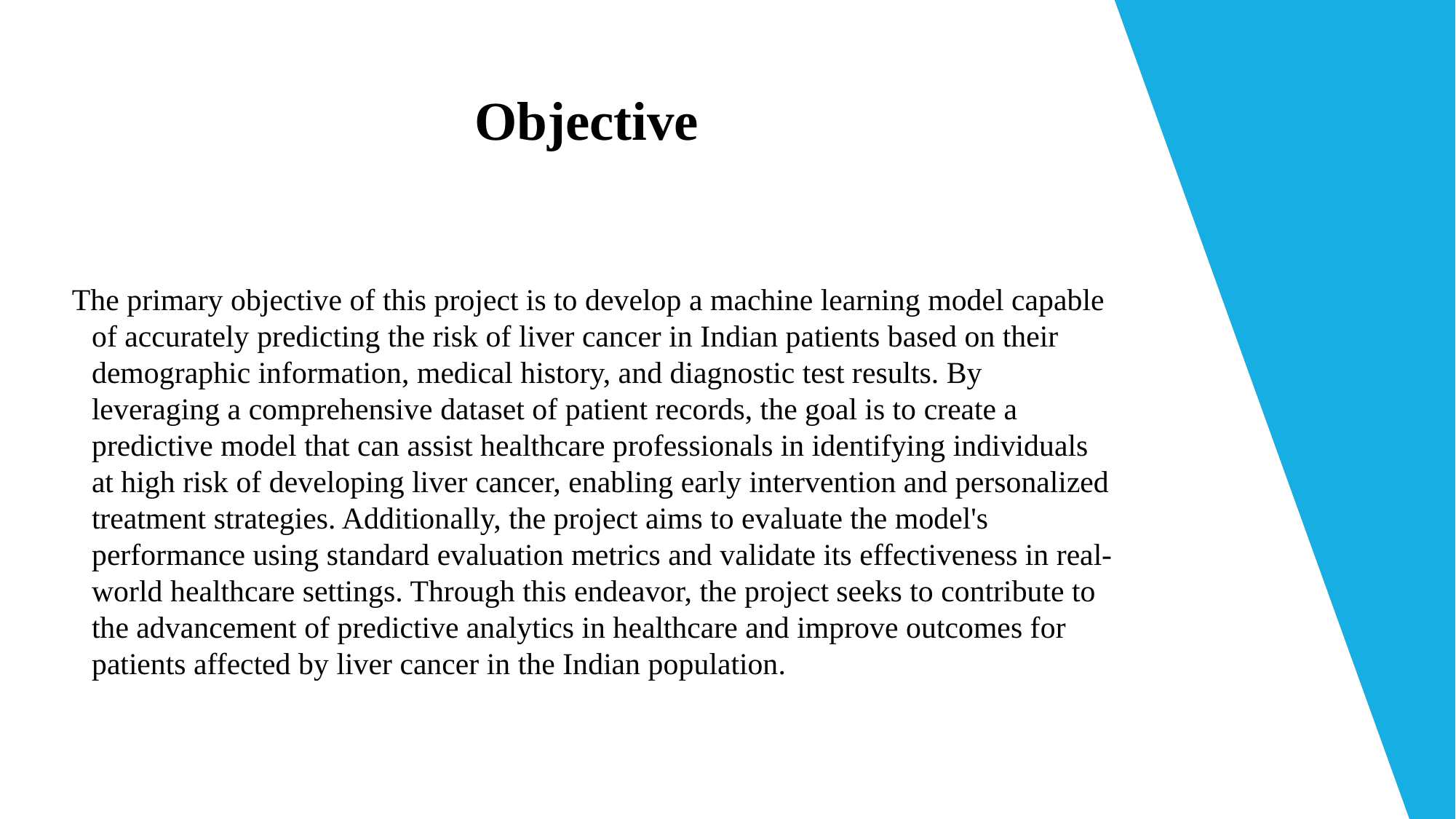

# Objective
 The primary objective of this project is to develop a machine learning model capable of accurately predicting the risk of liver cancer in Indian patients based on their demographic information, medical history, and diagnostic test results. By leveraging a comprehensive dataset of patient records, the goal is to create a predictive model that can assist healthcare professionals in identifying individuals at high risk of developing liver cancer, enabling early intervention and personalized treatment strategies. Additionally, the project aims to evaluate the model's performance using standard evaluation metrics and validate its effectiveness in real-world healthcare settings. Through this endeavor, the project seeks to contribute to the advancement of predictive analytics in healthcare and improve outcomes for patients affected by liver cancer in the Indian population.